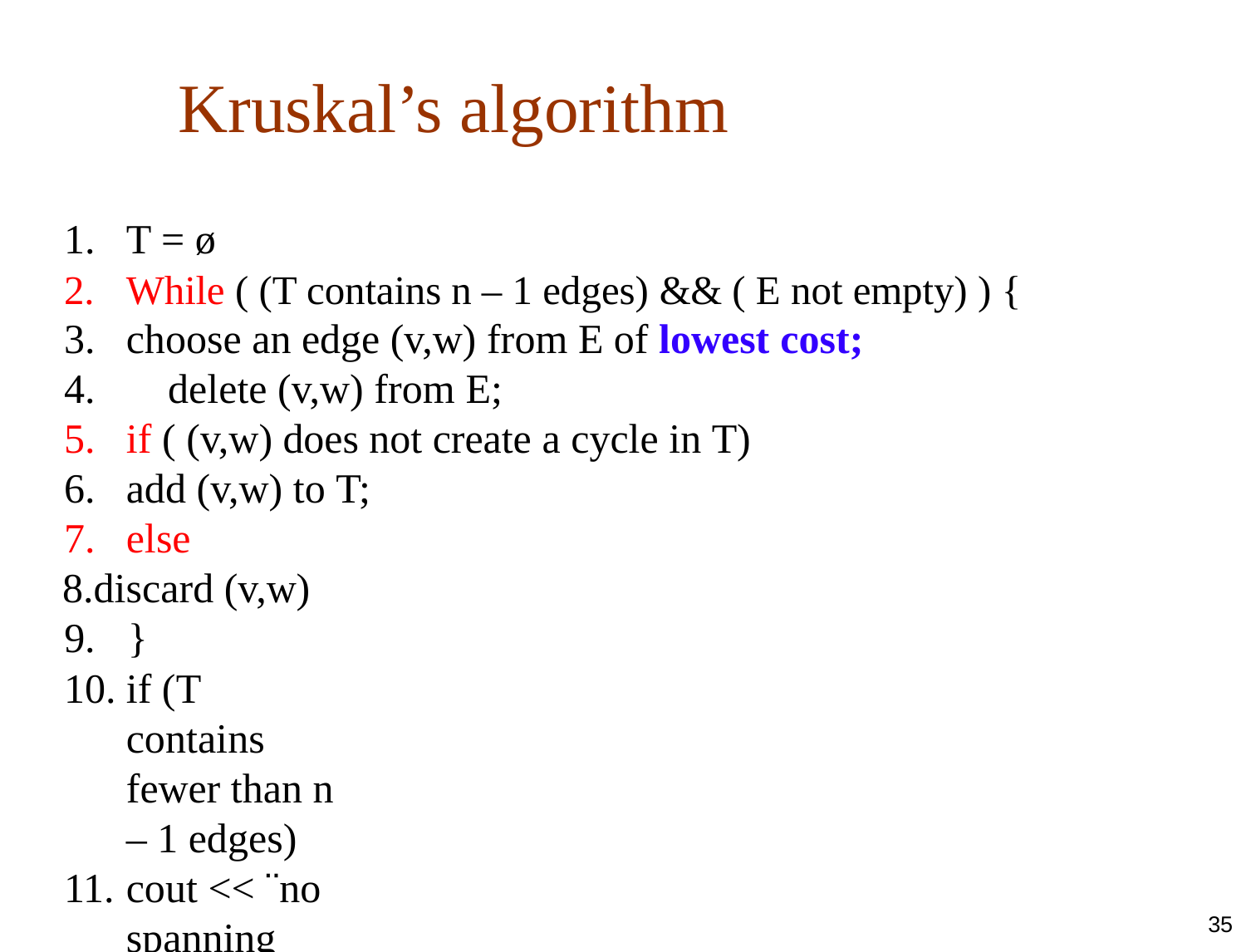

# Kruskal’s algorithm
T = ø
While ( (T contains n – 1 edges) && ( E not empty) ) {
choose an edge (v,w) from E of lowest cost;
delete (v,w) from E;
if ( (v,w) does not create a cycle in T)
add (v,w) to T;
else
discard (v,w)  9.	}
if (T contains fewer than n – 1 edges)
cout << ¨no spanning tree¨ << endl ;
35